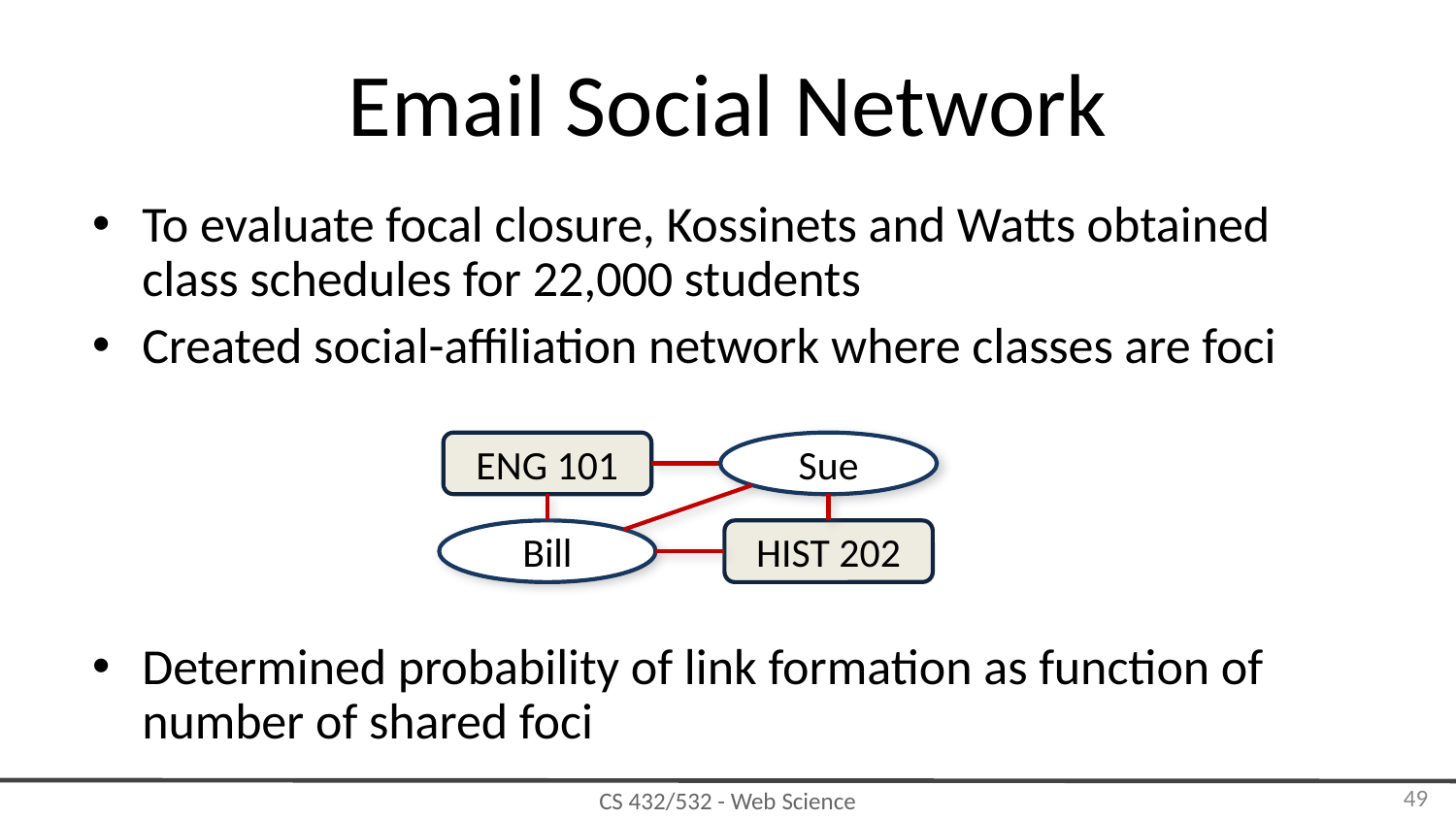

# Email Social Network
To evaluate focal closure, Kossinets and Watts obtained class schedules for 22,000 students
Created social-affiliation network where classes are foci

Determined probability of link formation as function of number of shared foci

ENG 101
Sue
Bill
HIST 202
49